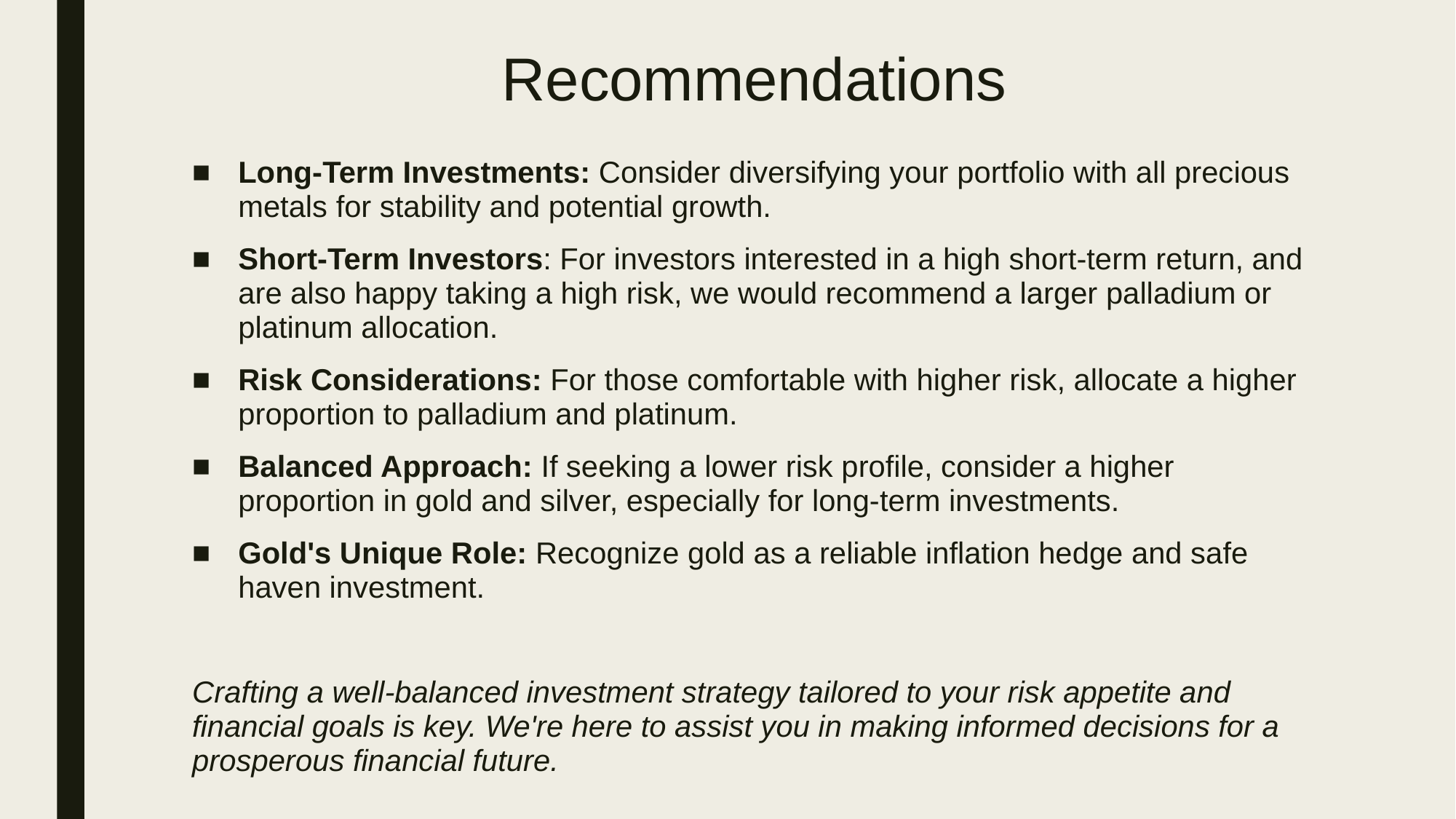

# Recommendations
Long-Term Investments: Consider diversifying your portfolio with all precious metals for stability and potential growth.
Short-Term Investors: For investors interested in a high short-term return, and are also happy taking a high risk, we would recommend a larger palladium or platinum allocation.
Risk Considerations: For those comfortable with higher risk, allocate a higher proportion to palladium and platinum.
Balanced Approach: If seeking a lower risk profile, consider a higher proportion in gold and silver, especially for long-term investments.
Gold's Unique Role: Recognize gold as a reliable inflation hedge and safe haven investment.

Crafting a well-balanced investment strategy tailored to your risk appetite and financial goals is key. We're here to assist you in making informed decisions for a prosperous financial future.